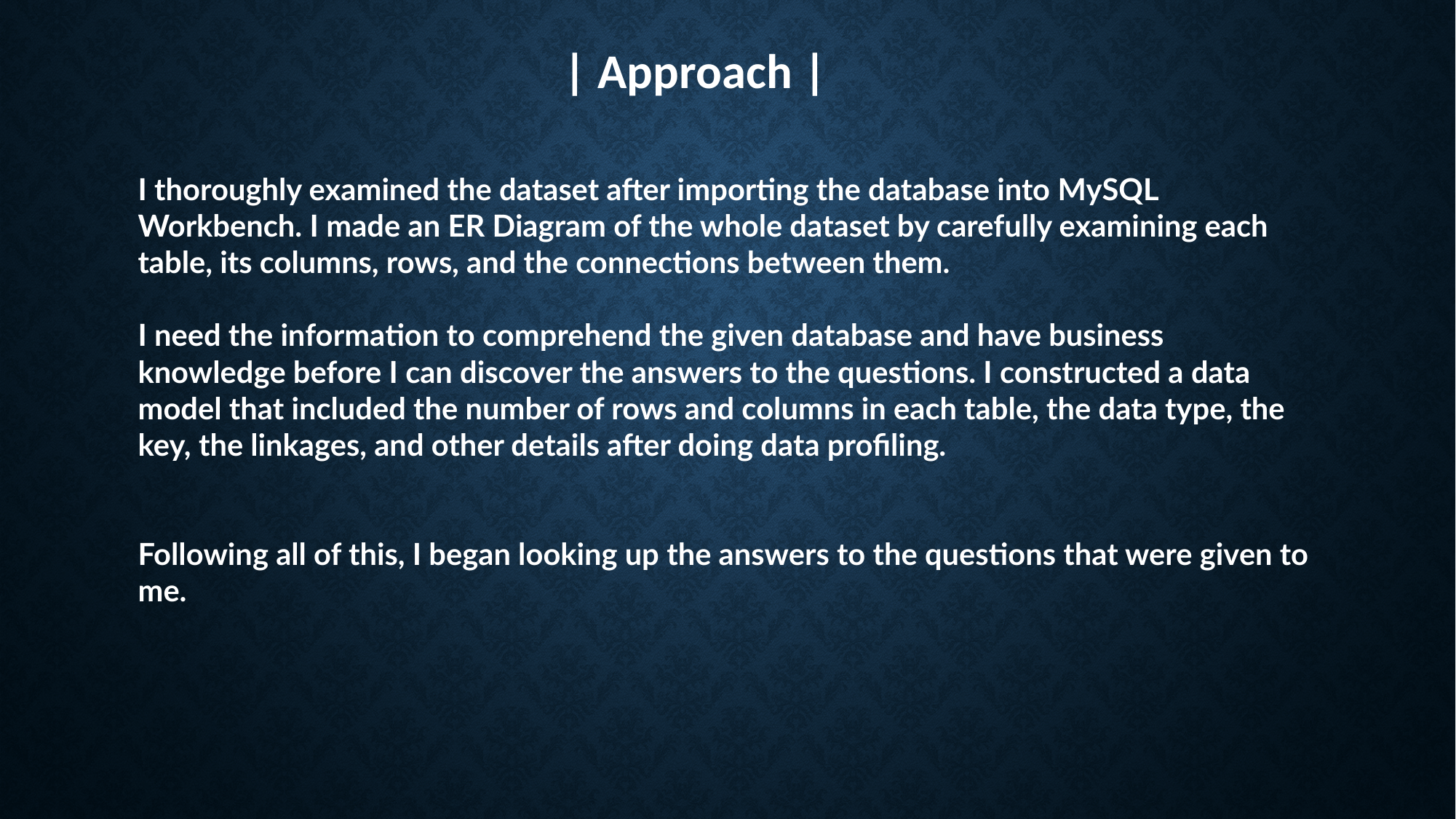

| Approach |
I thoroughly examined the dataset after importing the database into MySQL Workbench. I made an ER Diagram of the whole dataset by carefully examining each table, its columns, rows, and the connections between them.
I need the information to comprehend the given database and have business knowledge before I can discover the answers to the questions. I constructed a data model that included the number of rows and columns in each table, the data type, the key, the linkages, and other details after doing data profiling.
Following all of this, I began looking up the answers to the questions that were given to me.